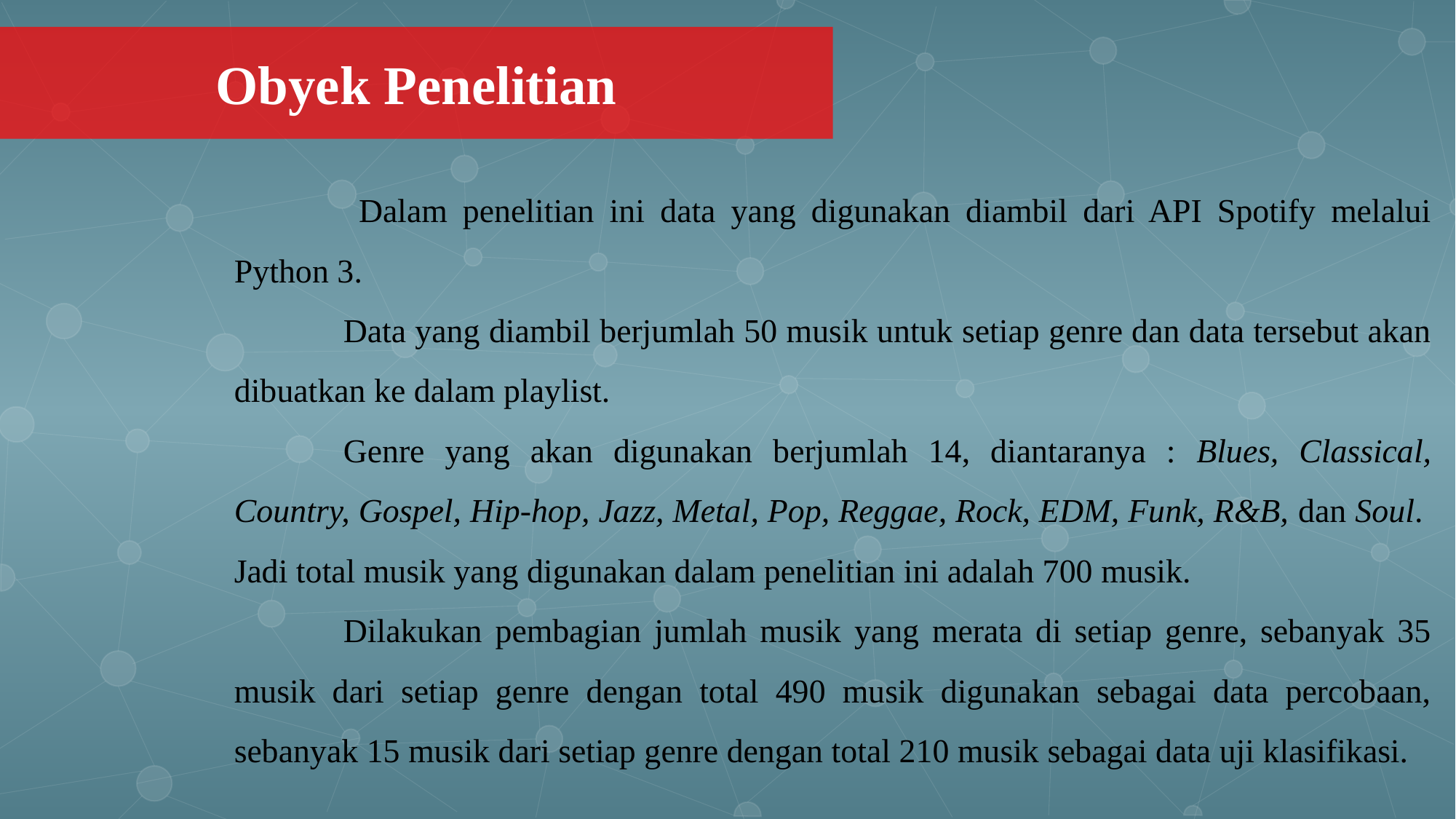

Obyek Penelitian
	 Dalam penelitian ini data yang digunakan diambil dari API Spotify melalui Python 3.
	Data yang diambil berjumlah 50 musik untuk setiap genre dan data tersebut akan dibuatkan ke dalam playlist.
	Genre yang akan digunakan berjumlah 14, diantaranya : Blues, Classical, Country, Gospel, Hip-hop, Jazz, Metal, Pop, Reggae, Rock, EDM, Funk, R&B, dan Soul.  Jadi total musik yang digunakan dalam penelitian ini adalah 700 musik.
	Dilakukan pembagian jumlah musik yang merata di setiap genre, sebanyak 35 musik dari setiap genre dengan total 490 musik digunakan sebagai data percobaan, sebanyak 15 musik dari setiap genre dengan total 210 musik sebagai data uji klasifikasi.